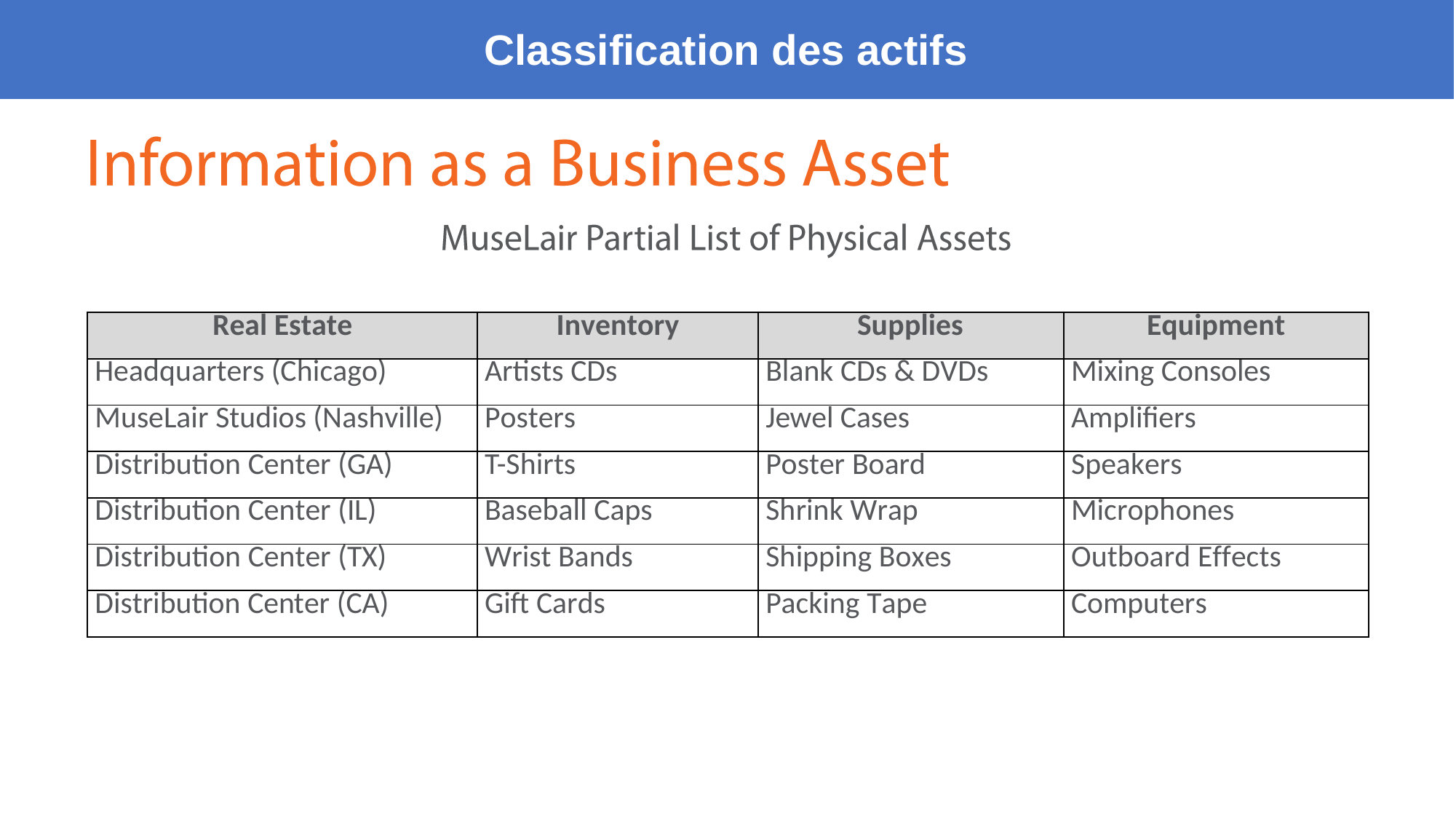

Classification des actifs

| Real Estate | Inventory | Supplies | Equipment |
| --- | --- | --- | --- |
| Headquarters (Chicago) | Artists CDs | Blank CDs & DVDs | Mixing Consoles |
| MuseLair Studios (Nashville) | Posters | Jewel Cases | Amplifiers |
| Distribution Center (GA) | T-Shirts | Poster Board | Speakers |
| Distribution Center (IL) | Baseball Caps | Shrink Wrap | Microphones |
| Distribution Center (TX) | Wrist Bands | Shipping Boxes | Outboard Effects |
| Distribution Center (CA) | Gift Cards | Packing Tape | Computers |